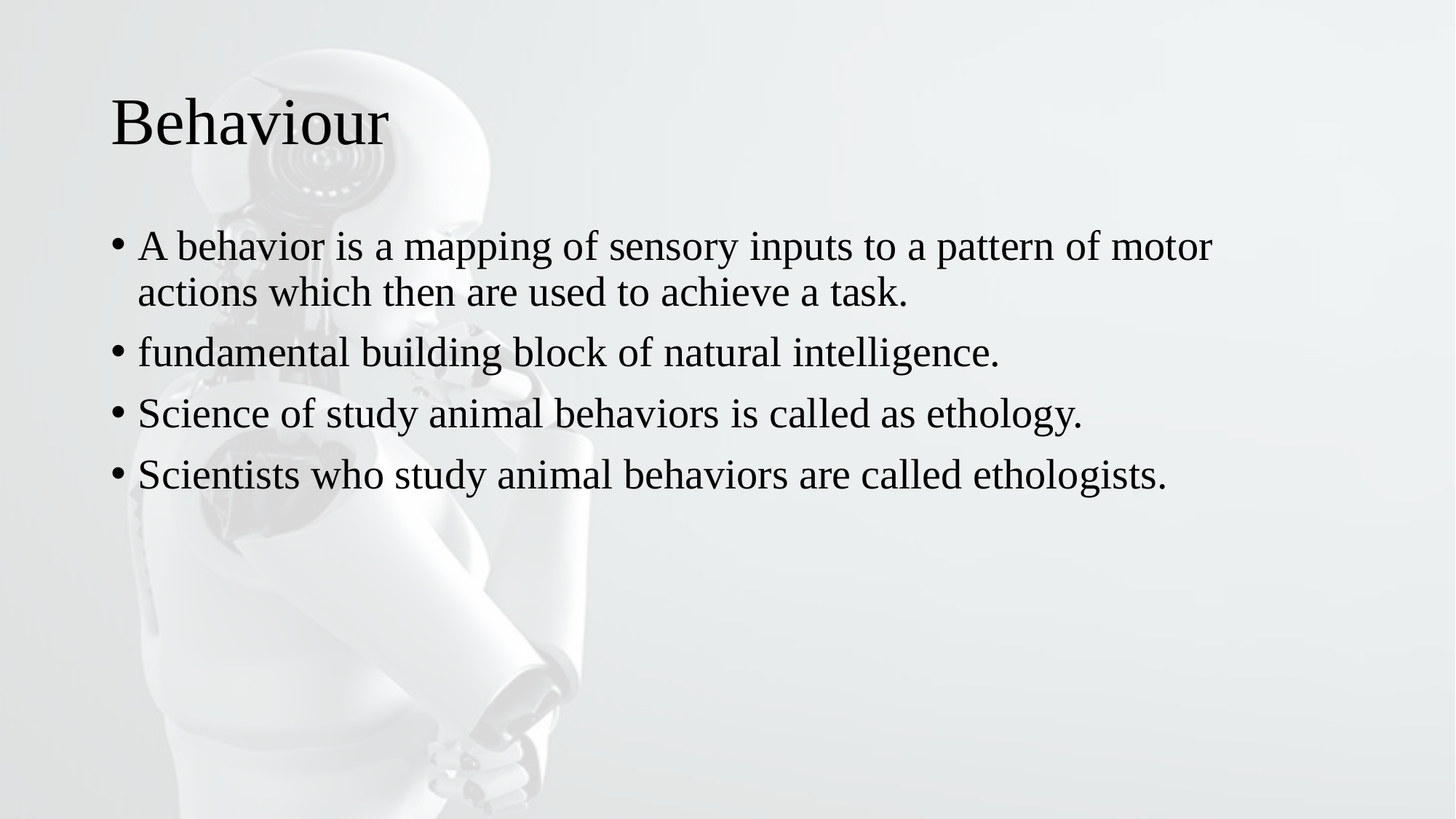

# Behaviour
A behavior is a mapping of sensory inputs to a pattern of motor actions which then are used to achieve a task.
fundamental building block of natural intelligence.
Science of study animal behaviors is called as ethology.
Scientists who study animal behaviors are called ethologists.